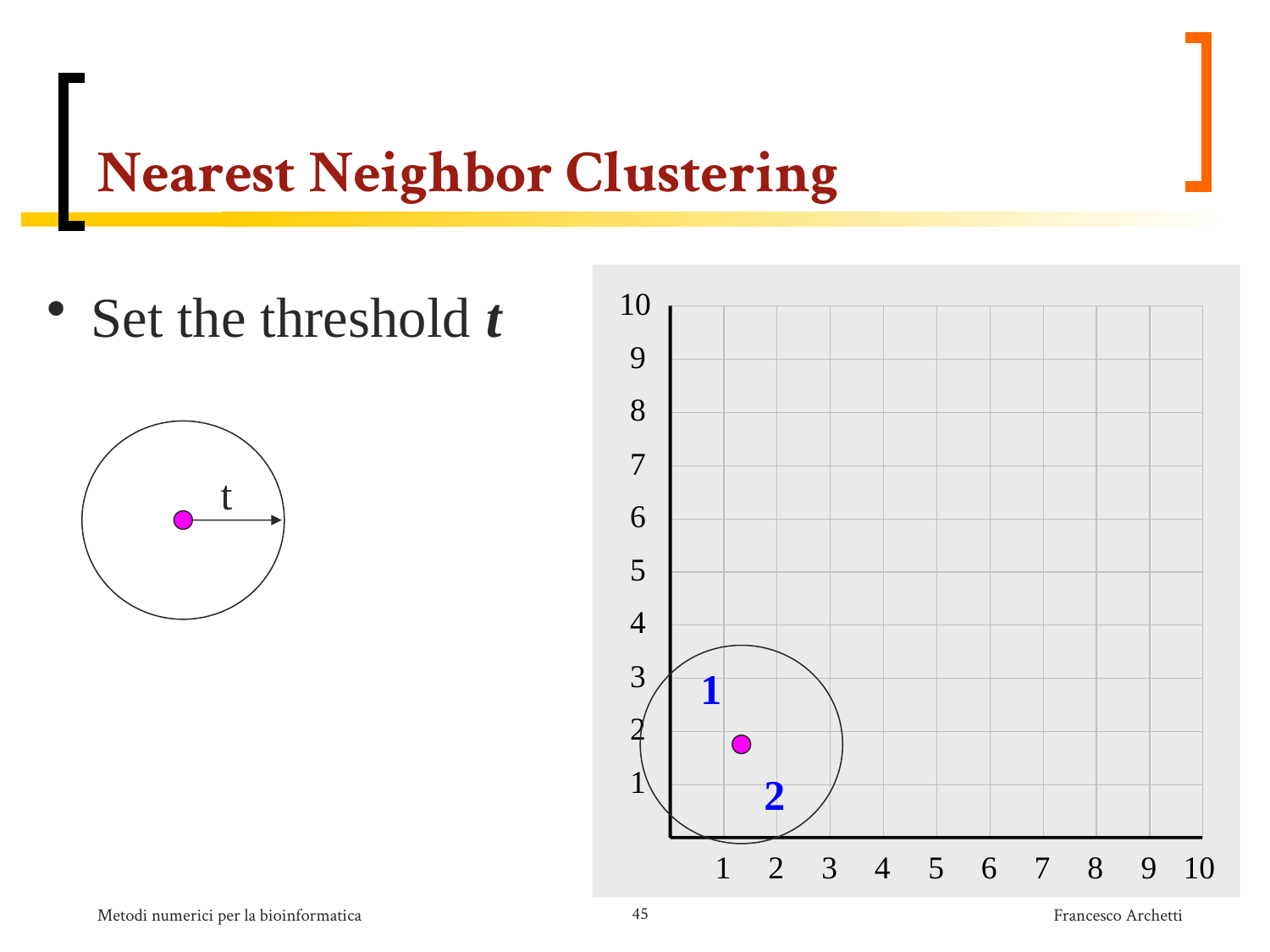

# Nearest Neighbor Clustering

 Set the threshold t
10

9

8

7

6

5

4

3

2

1

1
2
3
4
5
6
7
8
9
10

t

1
2
Metodi numerici per la bioinformatica
45
Francesco Archetti